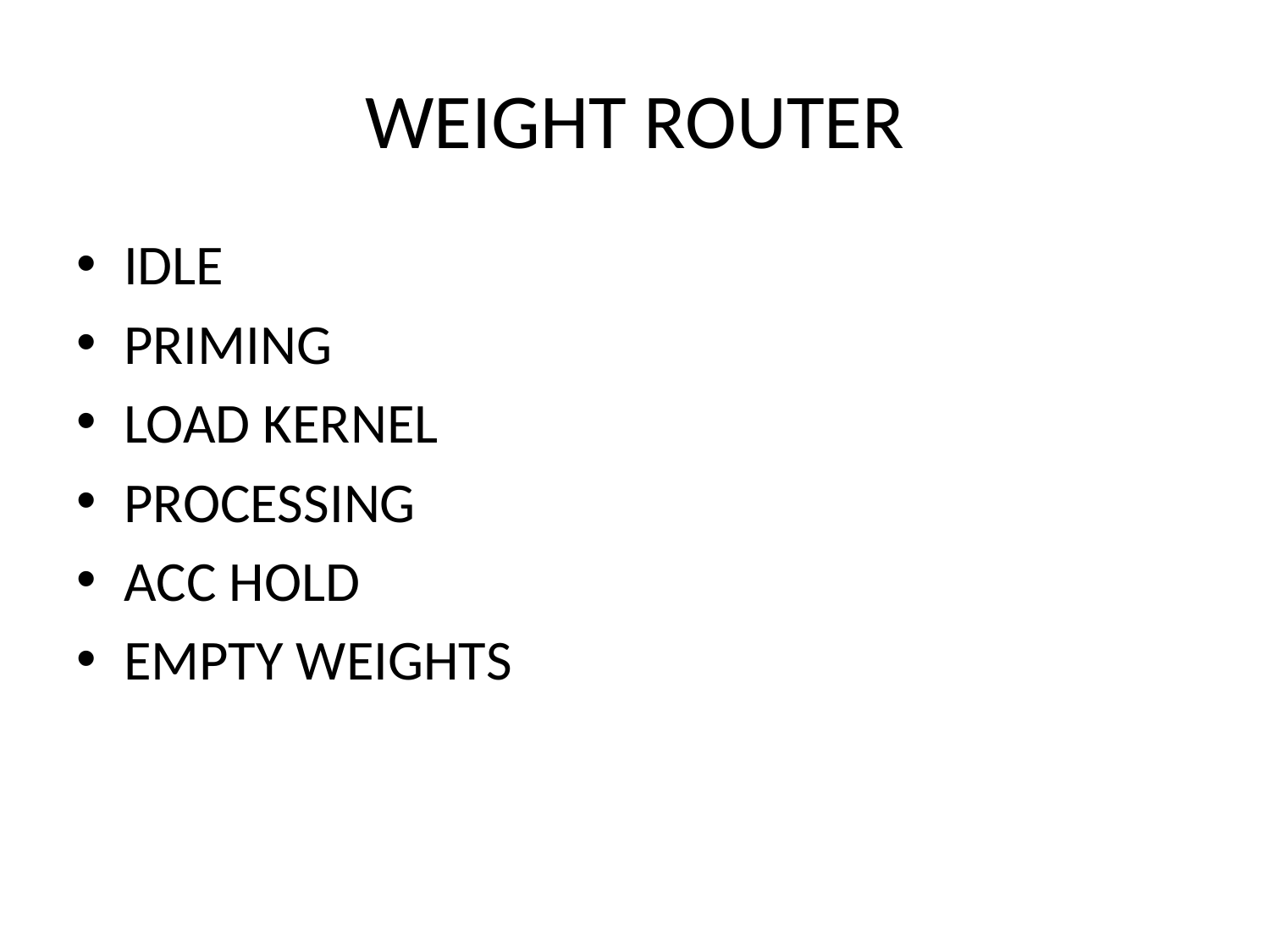

# WEIGHT ROUTER
IDLE
PRIMING
LOAD KERNEL
PROCESSING
ACC HOLD
EMPTY WEIGHTS